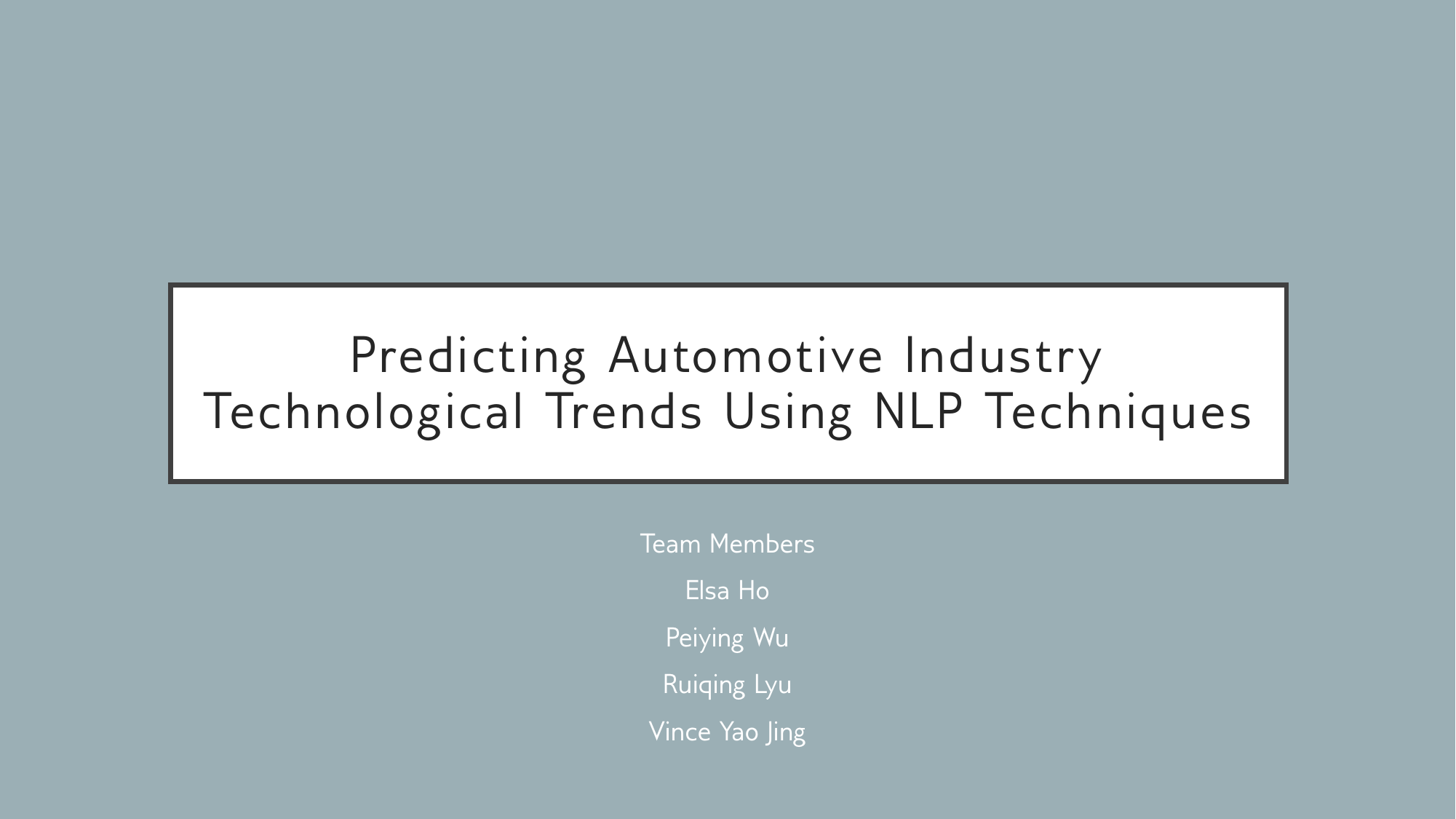

# Predicting Automotive Industry Technological Trends Using NLP Techniques
Team Members
Elsa Ho
Peiying Wu
Ruiqing Lyu
Vince Yao Jing